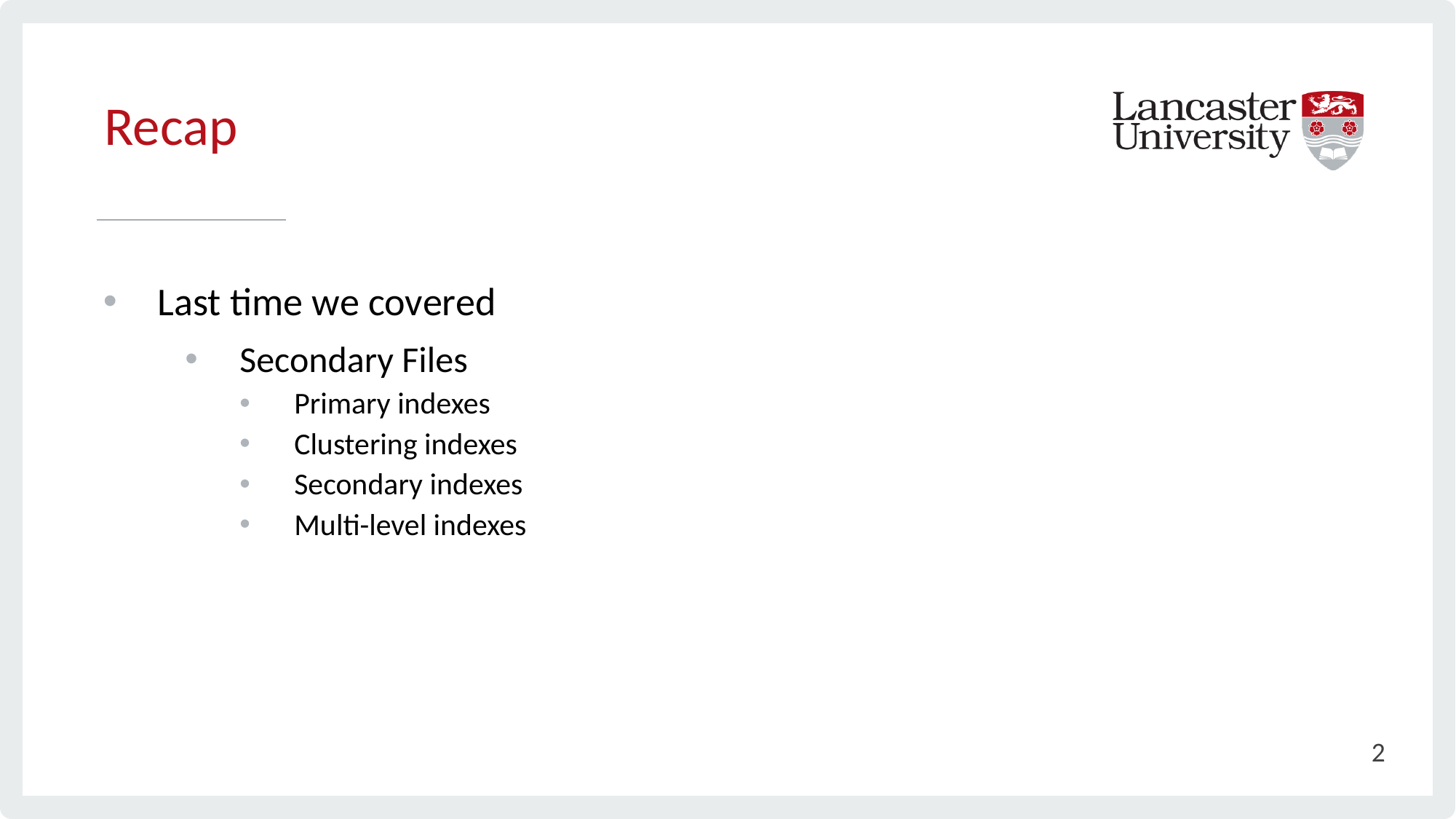

# Recap
Last time we covered
Secondary Files
Primary indexes
Clustering indexes
Secondary indexes
Multi-level indexes

2